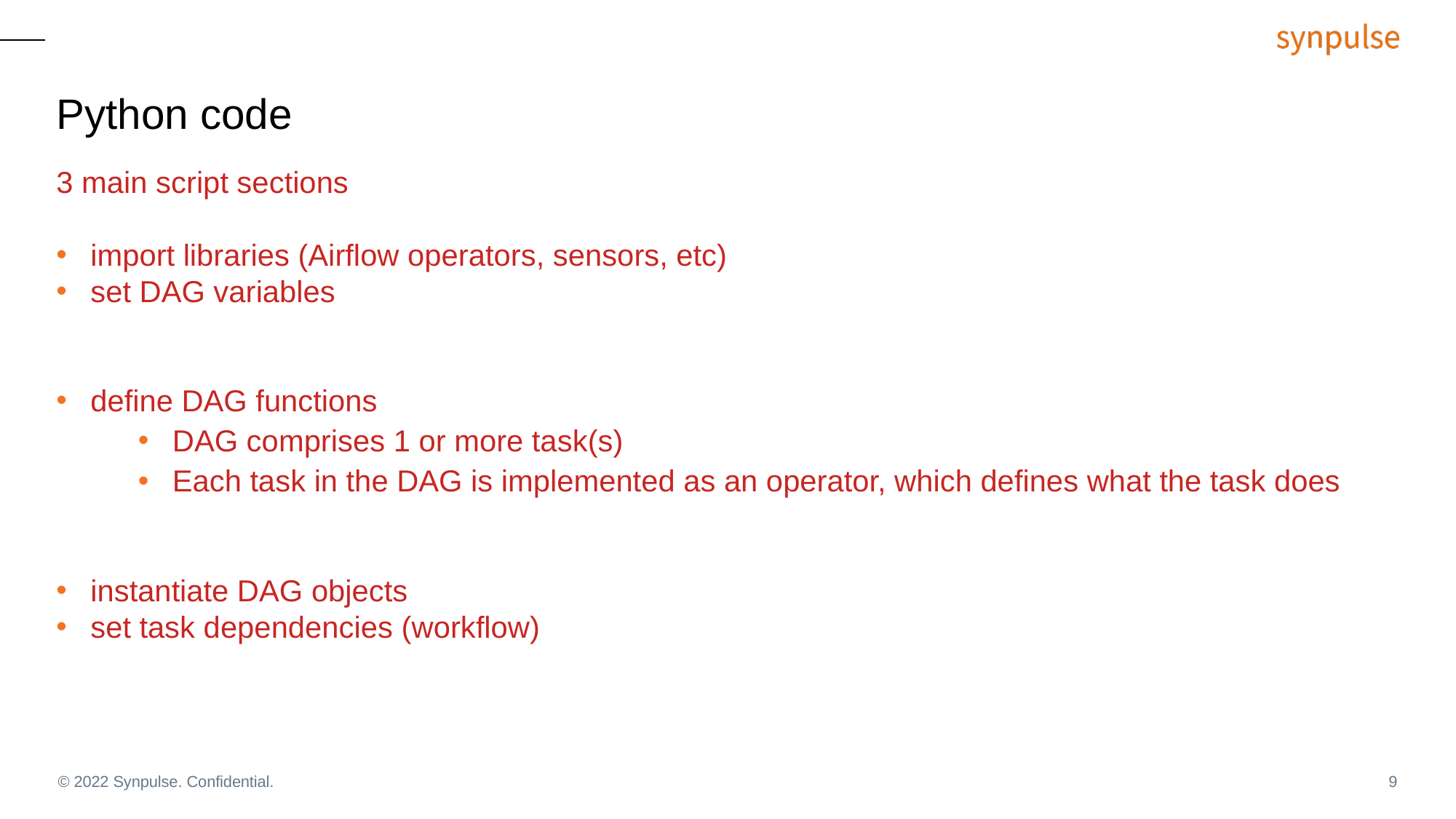

# Python code
3 main script sections

import libraries (Airflow operators, sensors, etc)
set DAG variables

define DAG functions
DAG comprises 1 or more task(s)
Each task in the DAG is implemented as an operator, which defines what the task does

instantiate DAG objects
set task dependencies (workflow)